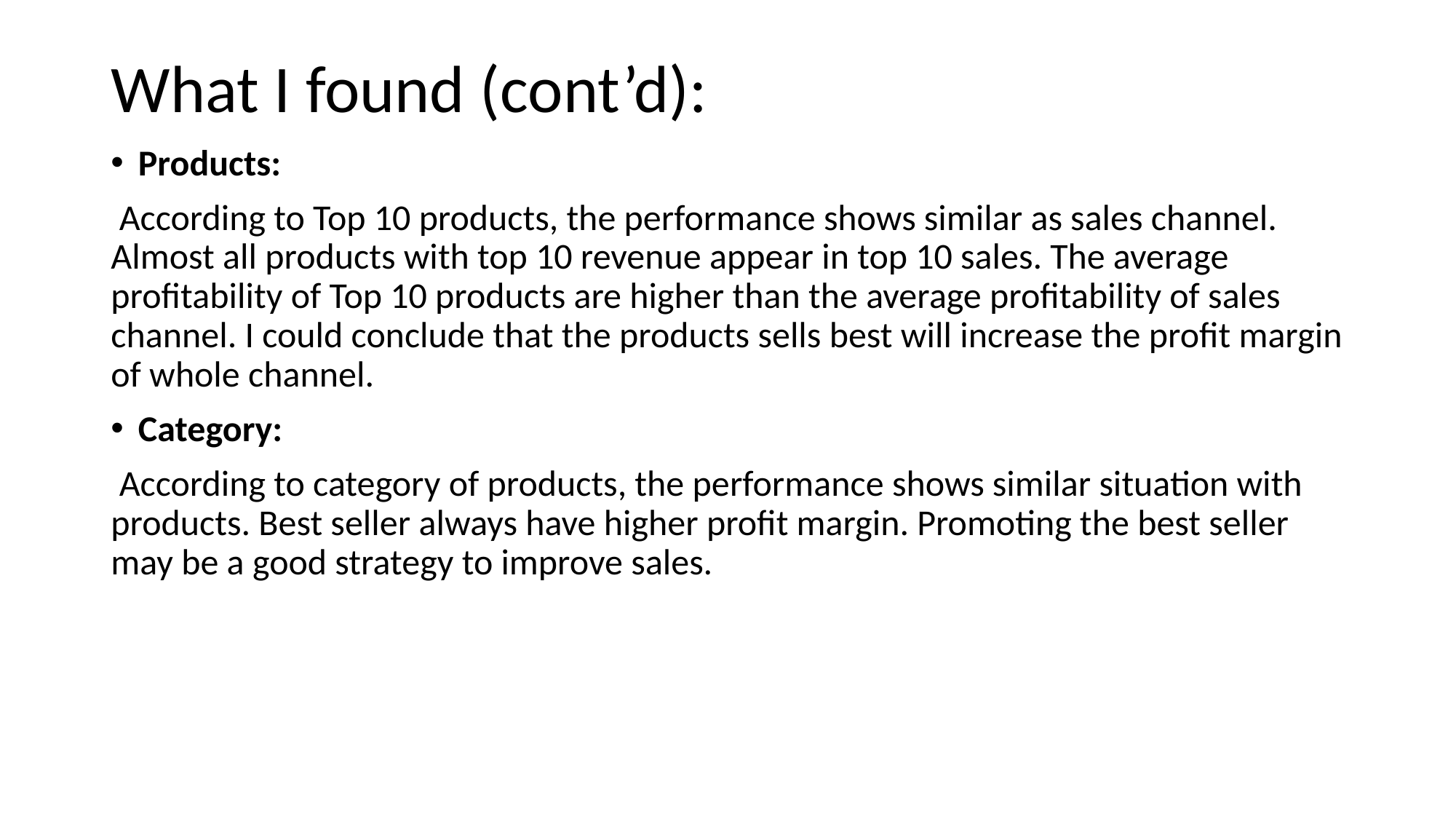

# What I found (cont’d):
Products:
 According to Top 10 products, the performance shows similar as sales channel. Almost all products with top 10 revenue appear in top 10 sales. The average profitability of Top 10 products are higher than the average profitability of sales channel. I could conclude that the products sells best will increase the profit margin of whole channel.
Category:
 According to category of products, the performance shows similar situation with products. Best seller always have higher profit margin. Promoting the best seller may be a good strategy to improve sales.